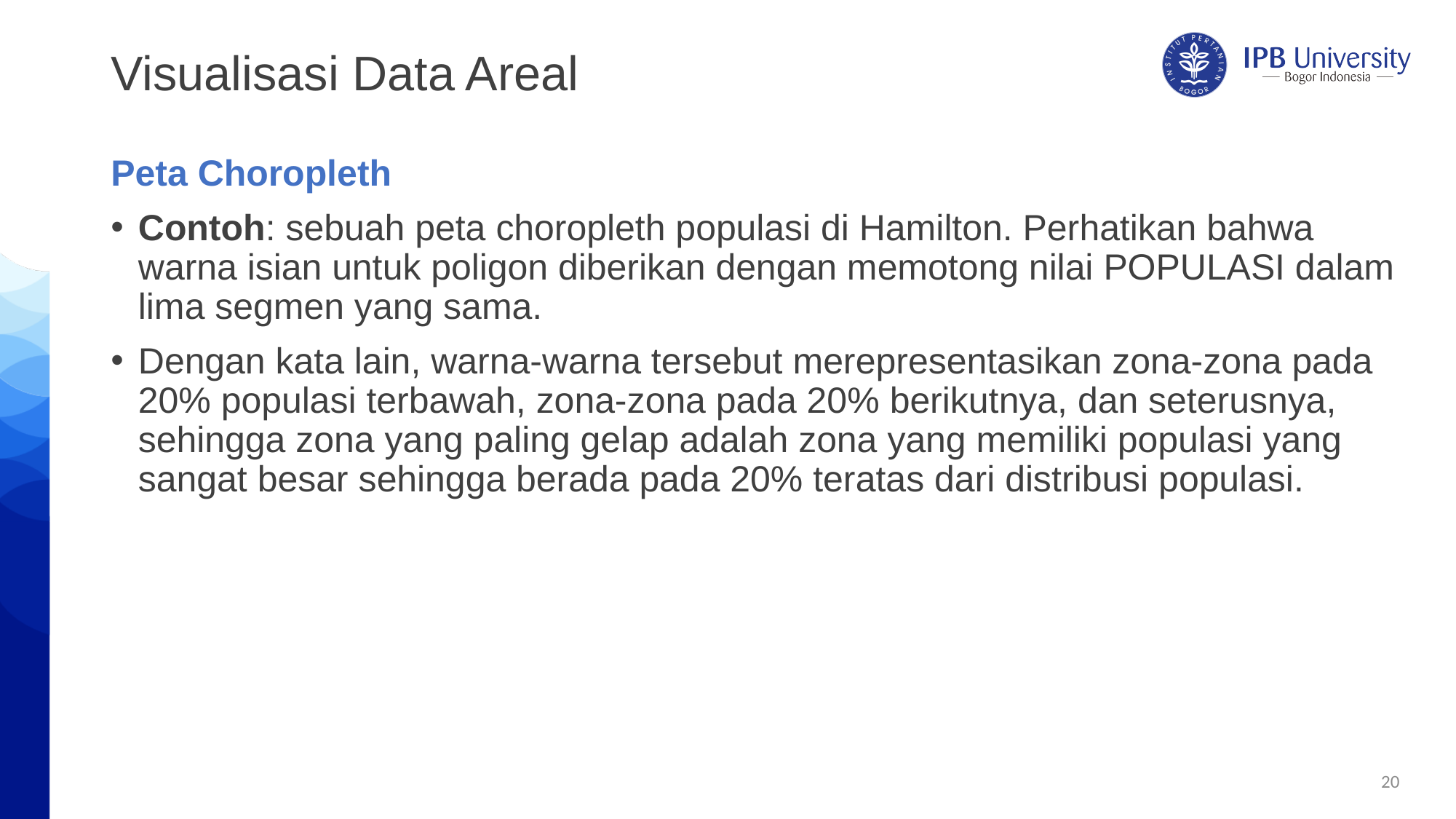

# Visualisasi Data Areal
Peta Choropleth
Contoh: sebuah peta choropleth populasi di Hamilton. Perhatikan bahwa warna isian untuk poligon diberikan dengan memotong nilai POPULASI dalam lima segmen yang sama.
Dengan kata lain, warna-warna tersebut merepresentasikan zona-zona pada 20% populasi terbawah, zona-zona pada 20% berikutnya, dan seterusnya, sehingga zona yang paling gelap adalah zona yang memiliki populasi yang sangat besar sehingga berada pada 20% teratas dari distribusi populasi.
20